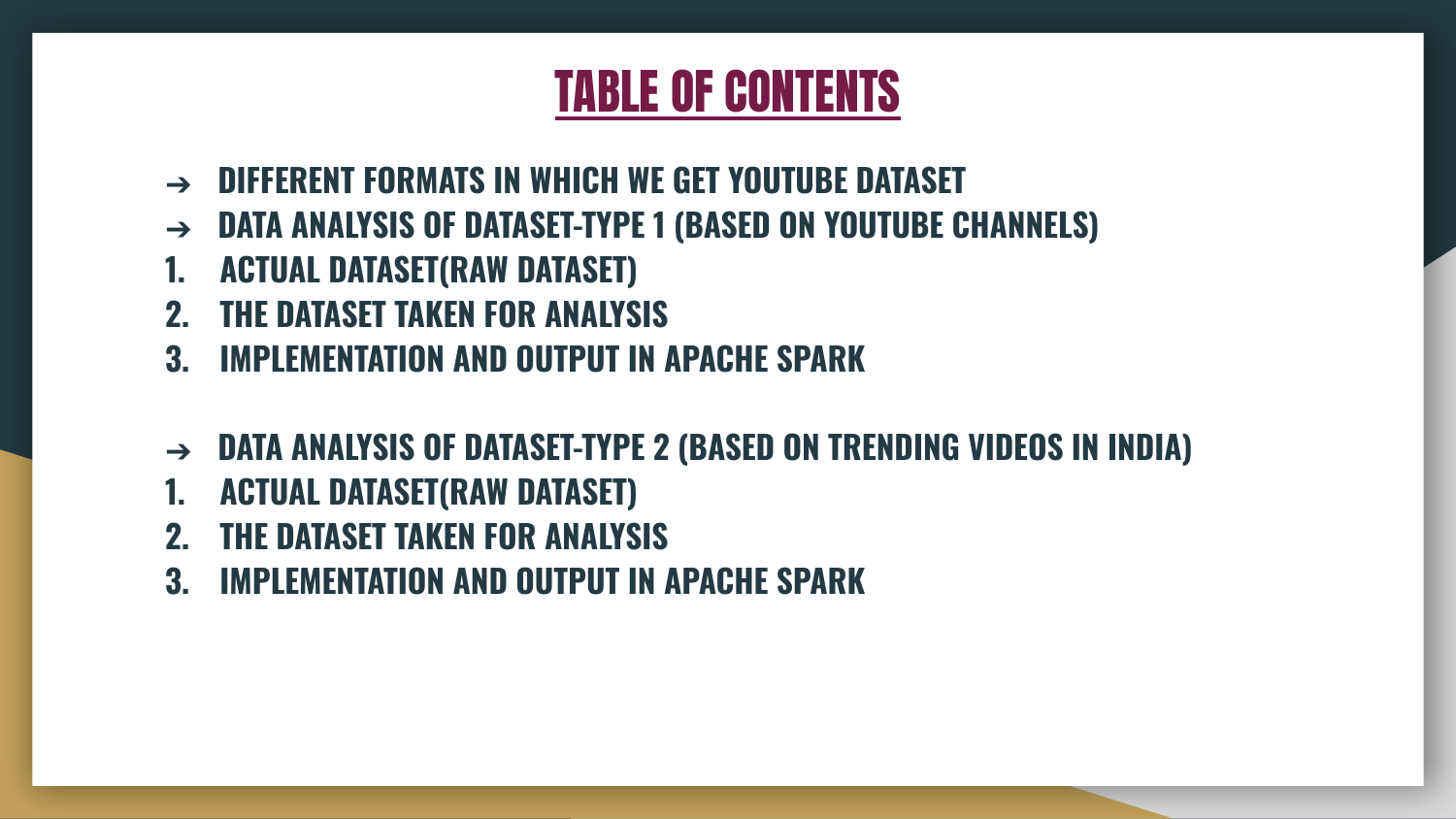

# TABLE OF CONTENTS
DIFFERENT FORMATS IN WHICH WE GET YOUTUBE DATASET
DATA ANALYSIS OF DATASET-TYPE 1 (BASED ON YOUTUBE CHANNELS)
ACTUAL DATASET(RAW DATASET)
THE DATASET TAKEN FOR ANALYSIS
IMPLEMENTATION AND OUTPUT IN APACHE SPARK
DATA ANALYSIS OF DATASET-TYPE 2 (BASED ON TRENDING VIDEOS IN INDIA)
ACTUAL DATASET(RAW DATASET)
THE DATASET TAKEN FOR ANALYSIS
IMPLEMENTATION AND OUTPUT IN APACHE SPARK